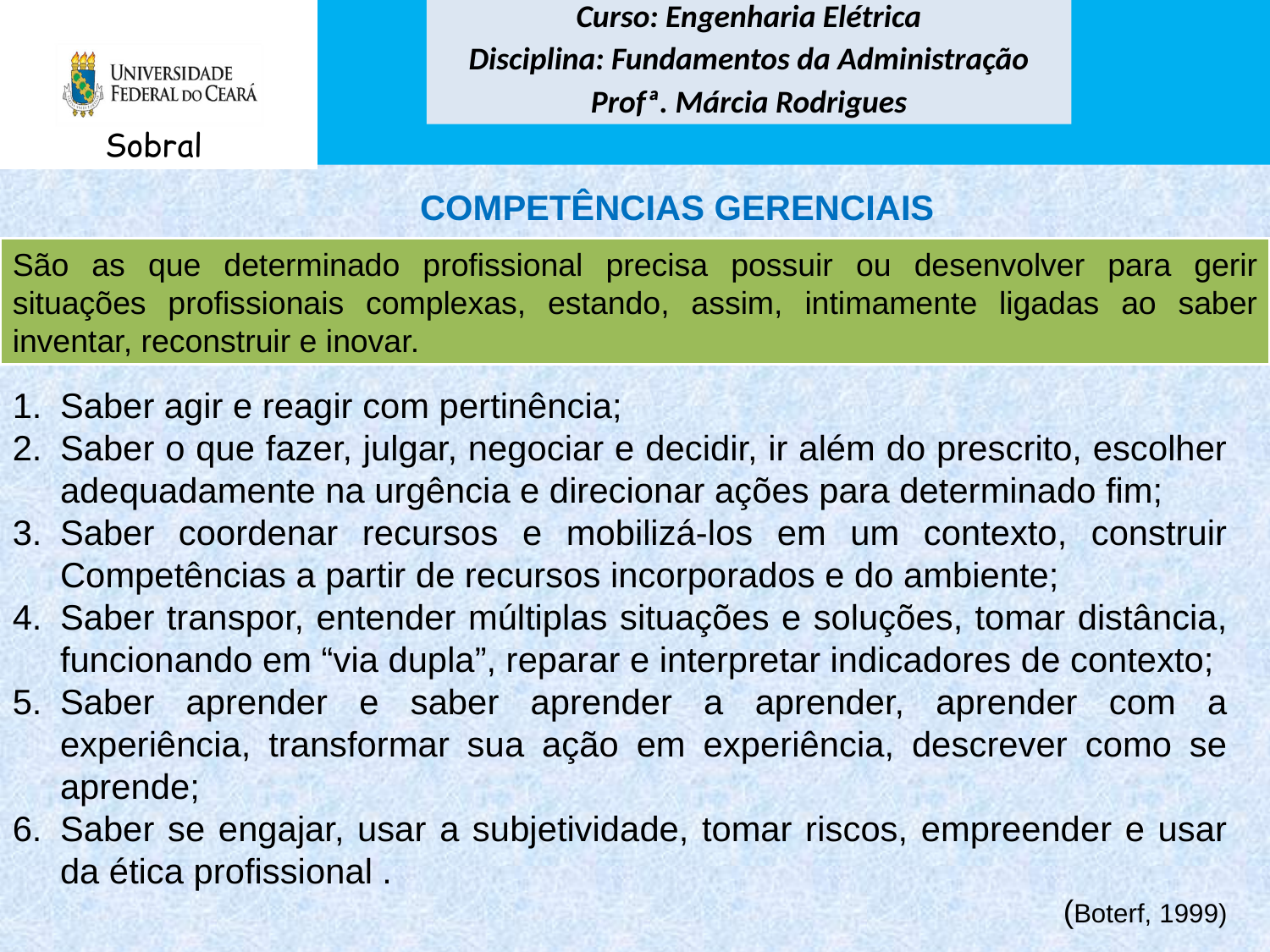

COMPETÊNCIAS GERENCIAIS
São as que determinado profissional precisa possuir ou desenvolver para gerir situações profissionais complexas, estando, assim, intimamente ligadas ao saber inventar, reconstruir e inovar.
Saber agir e reagir com pertinência;
Saber o que fazer, julgar, negociar e decidir, ir além do prescrito, escolher adequadamente na urgência e direcionar ações para determinado fim;
Saber coordenar recursos e mobilizá-los em um contexto, construir Competências a partir de recursos incorporados e do ambiente;
Saber transpor, entender múltiplas situações e soluções, tomar distância, funcionando em “via dupla”, reparar e interpretar indicadores de contexto;
Saber aprender e saber aprender a aprender, aprender com a experiência, transformar sua ação em experiência, descrever como se aprende;
Saber se engajar, usar a subjetividade, tomar riscos, empreender e usar da ética profissional .
(Boterf, 1999)